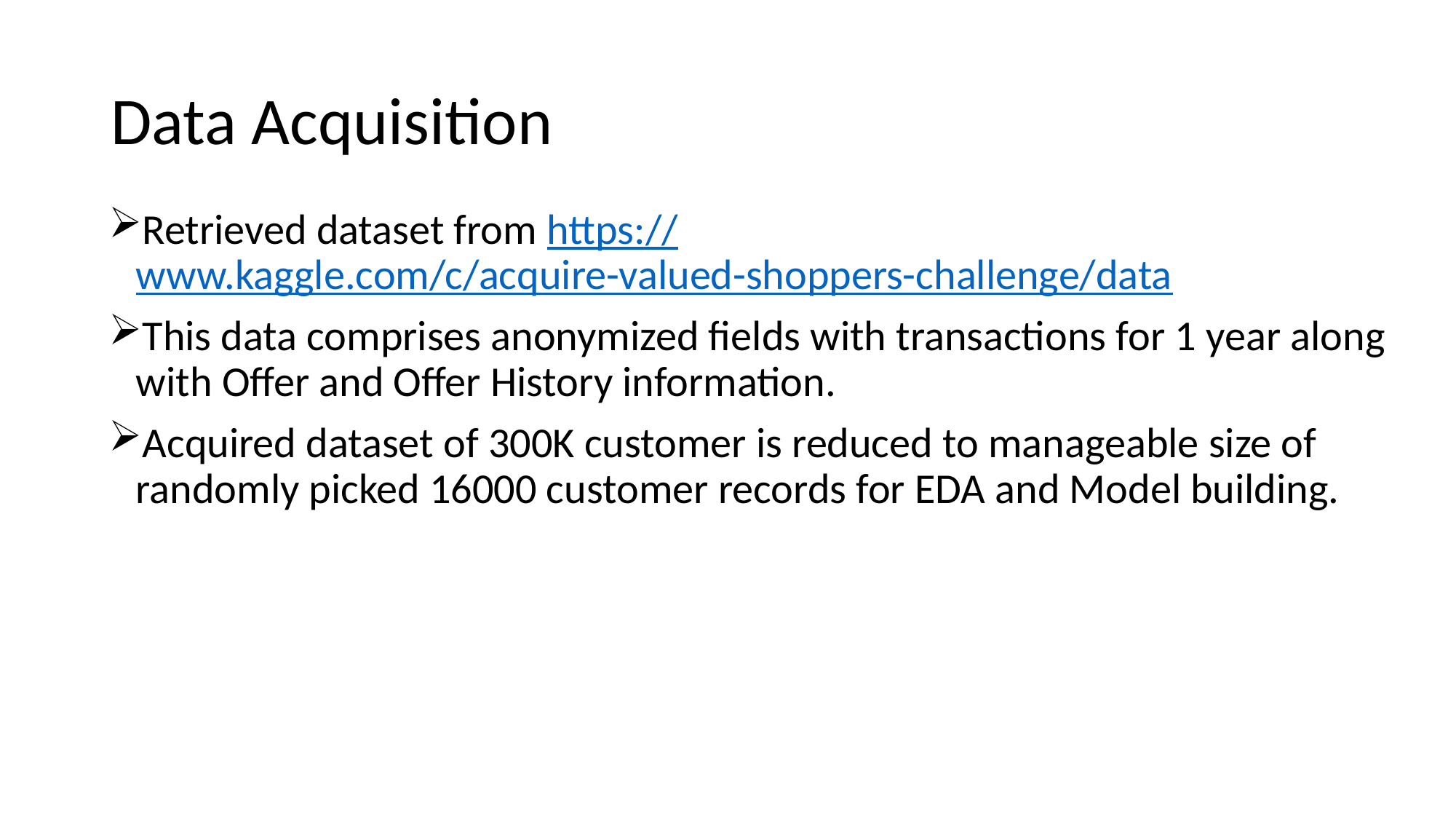

# Data Acquisition
Retrieved dataset from https://www.kaggle.com/c/acquire-valued-shoppers-challenge/data
This data comprises anonymized fields with transactions for 1 year along with Offer and Offer History information.
Acquired dataset of 300K customer is reduced to manageable size of randomly picked 16000 customer records for EDA and Model building.

Acquire Valued Customers
4